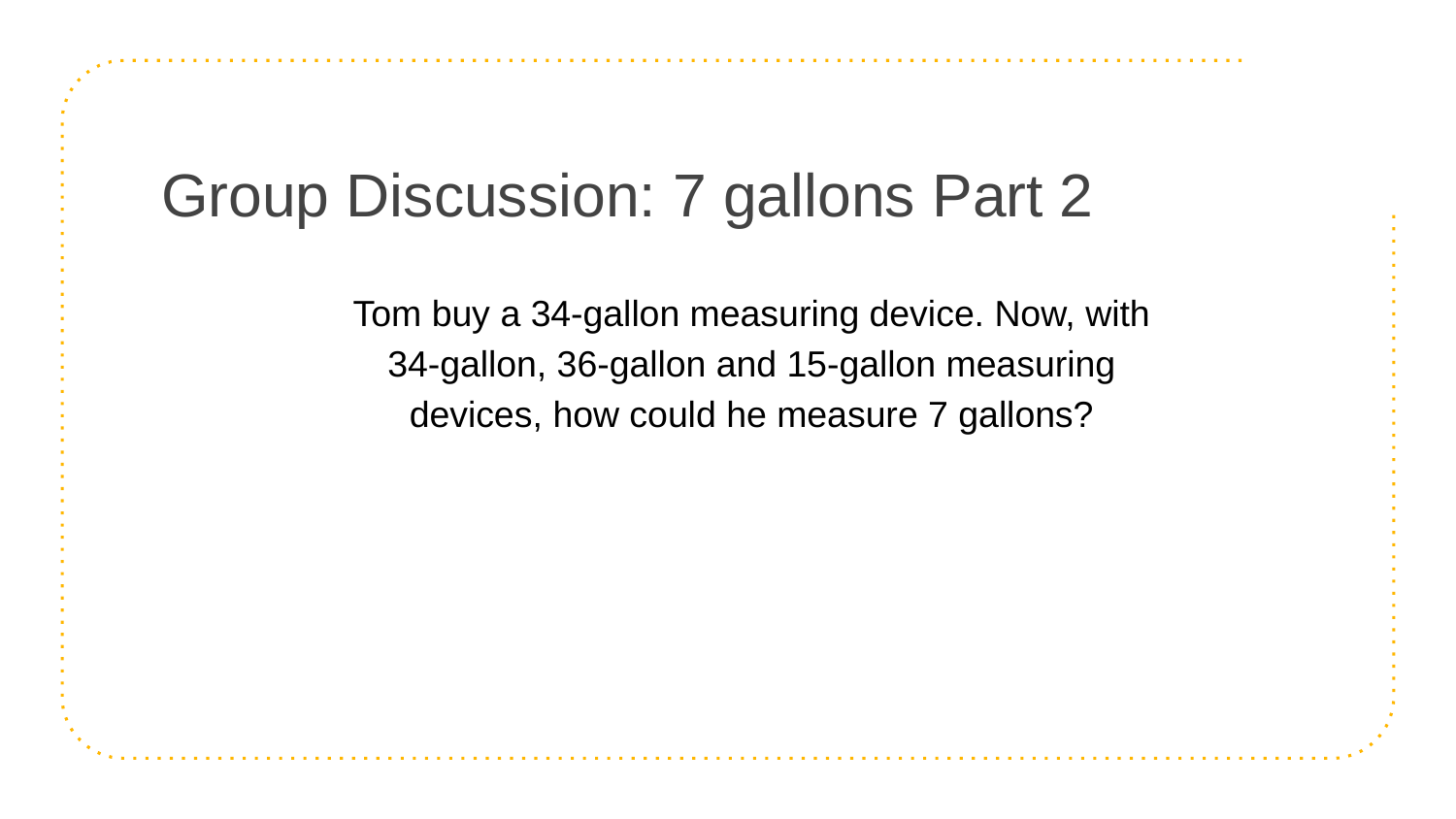

# Group Discussion: 7 gallons Part 2
Tom buy a 34-gallon measuring device. Now, with 34-gallon, 36-gallon and 15-gallon measuring devices, how could he measure 7 gallons?